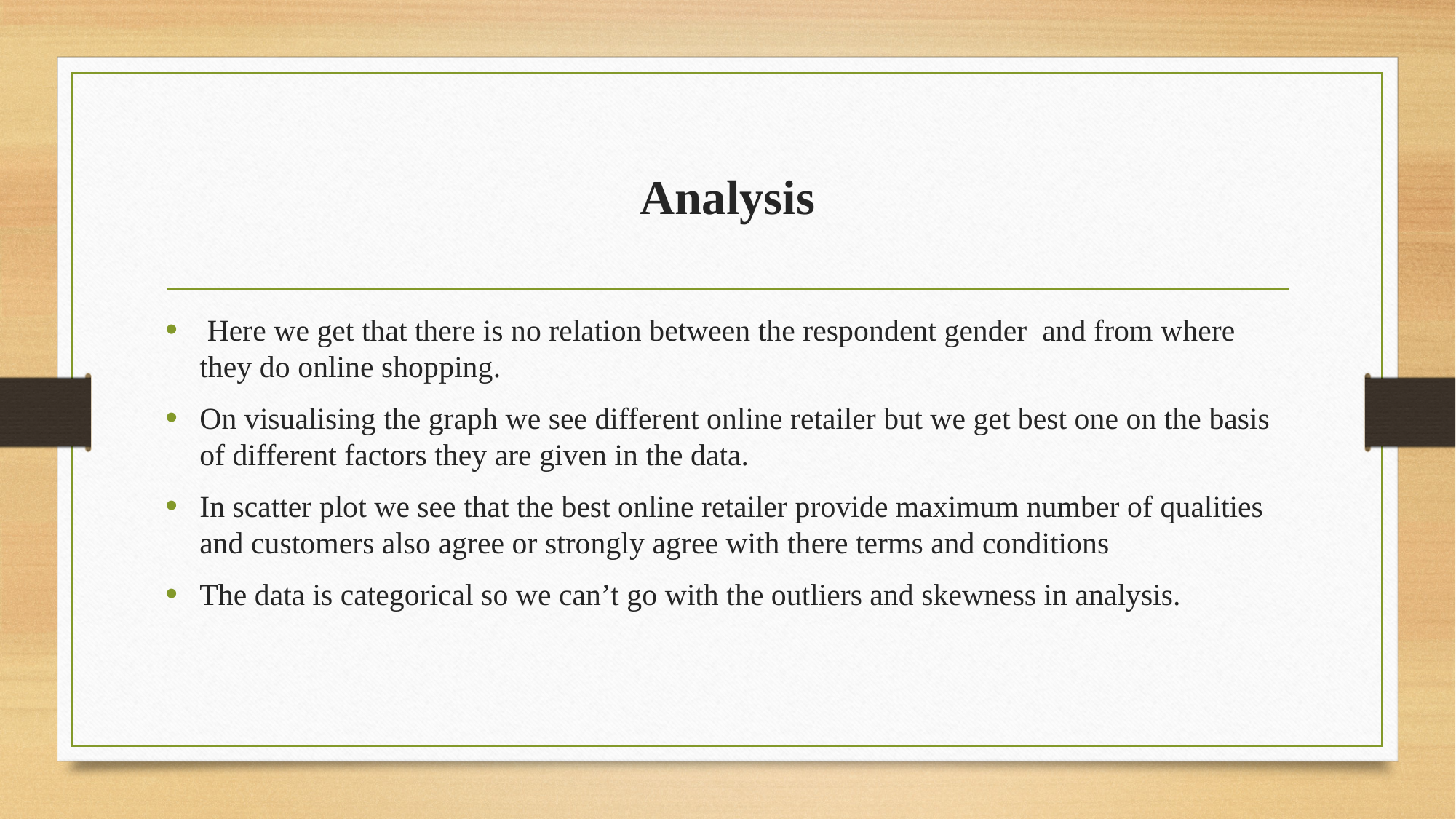

# Analysis
 Here we get that there is no relation between the respondent gender  and from where they do online shopping.
On visualising the graph we see different online retailer but we get best one on the basis of different factors they are given in the data.
In scatter plot we see that the best online retailer provide maximum number of qualities and customers also agree or strongly agree with there terms and conditions
The data is categorical so we can’t go with the outliers and skewness in analysis.